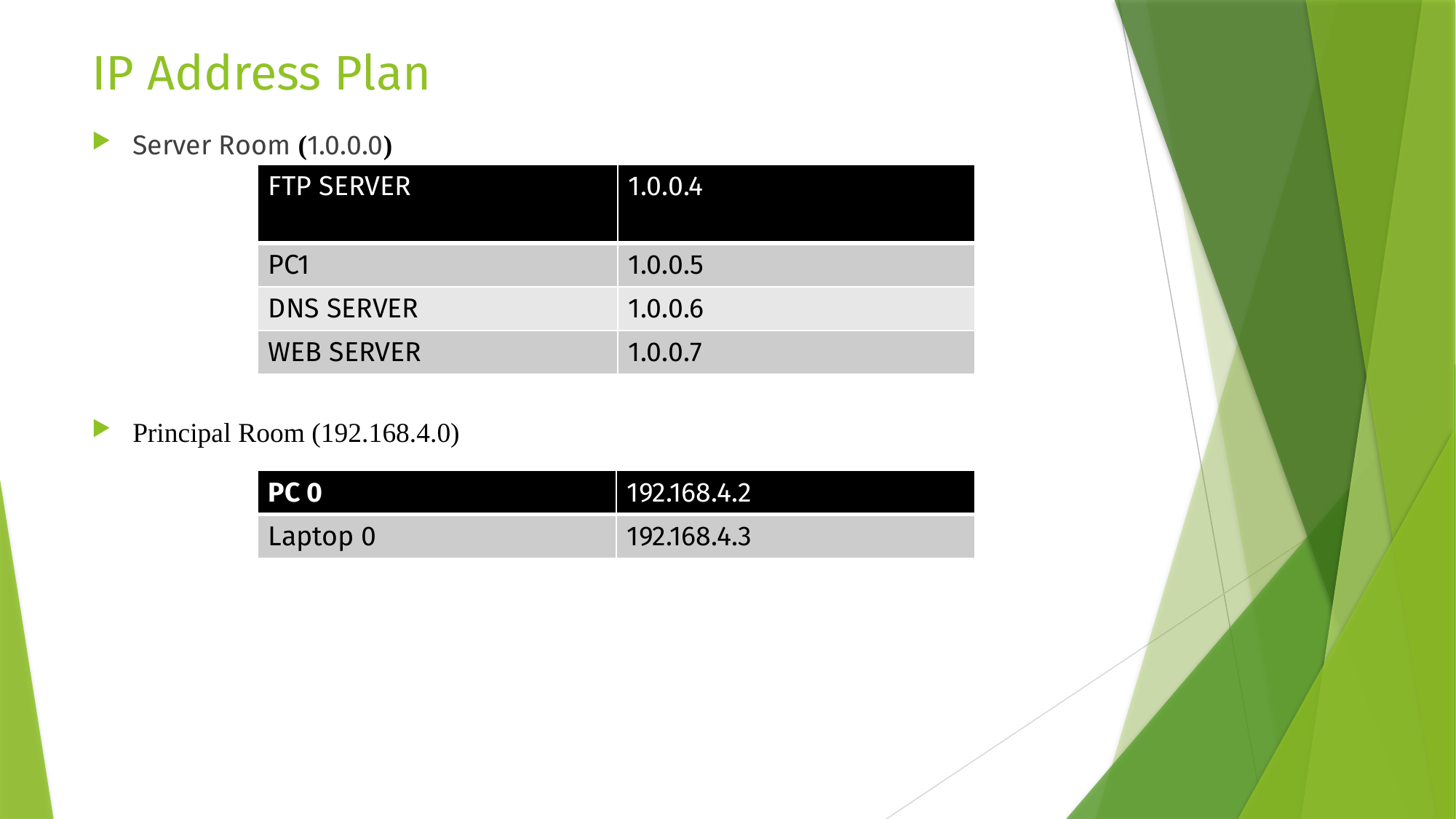

# IP Address Plan
Server Room (1.0.0.0)

Principal Room (192.168.4.0)

| FTP SERVER | 1.0.0.4 |
| --- | --- |
| PC1 | 1.0.0.5 |
| DNS SERVER | 1.0.0.6 |
| WEB SERVER | 1.0.0.7 |
| PC 0 | 192.168.4.2 |
| --- | --- |
| Laptop 0 | 192.168.4.3 |